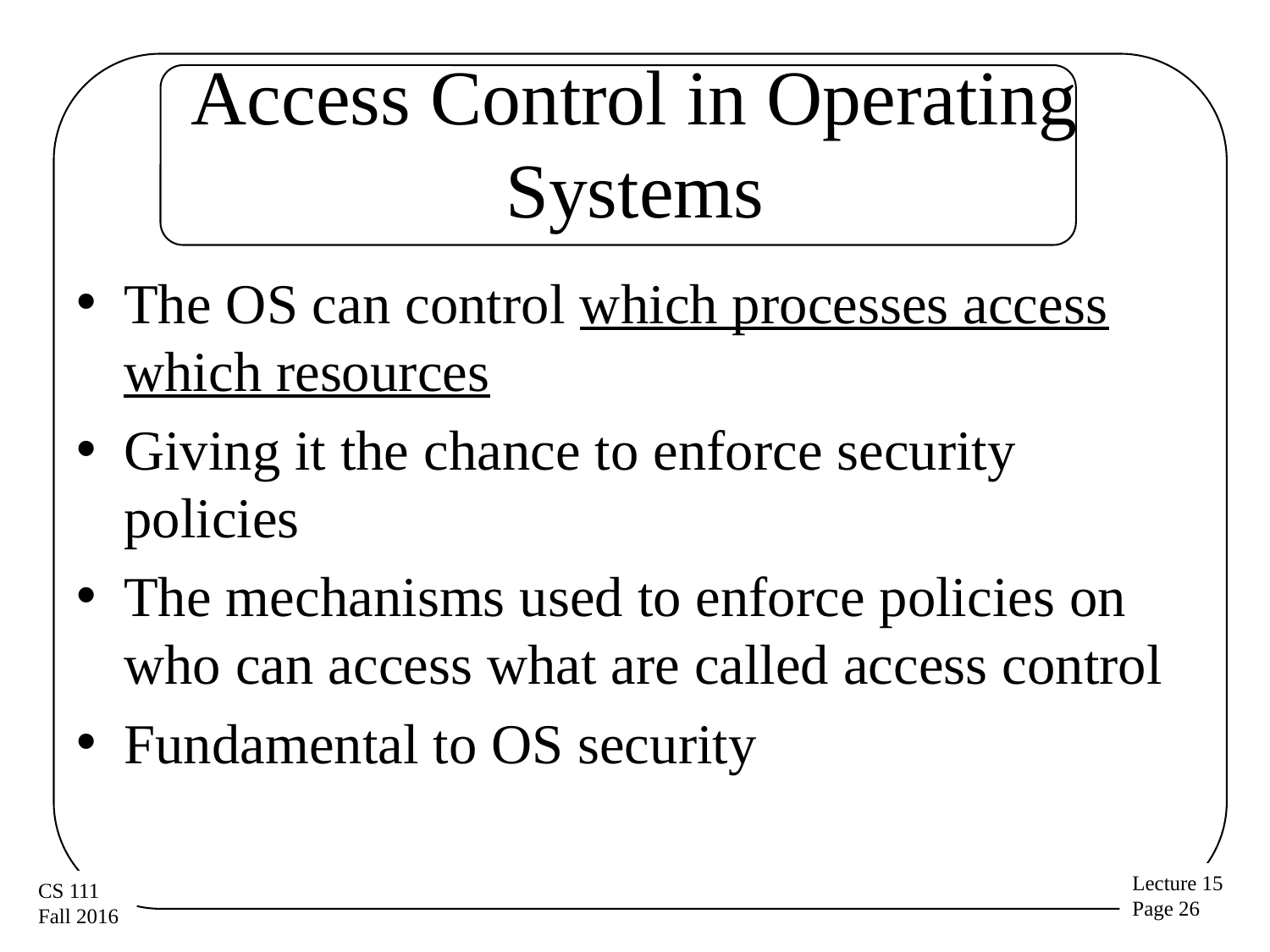

# Access Control in Operating Systems

The OS can control which processes access which resources
Giving it the chance to enforce security policies
The mechanisms used to enforce policies on who can access what are called access control
Fundamental to OS security